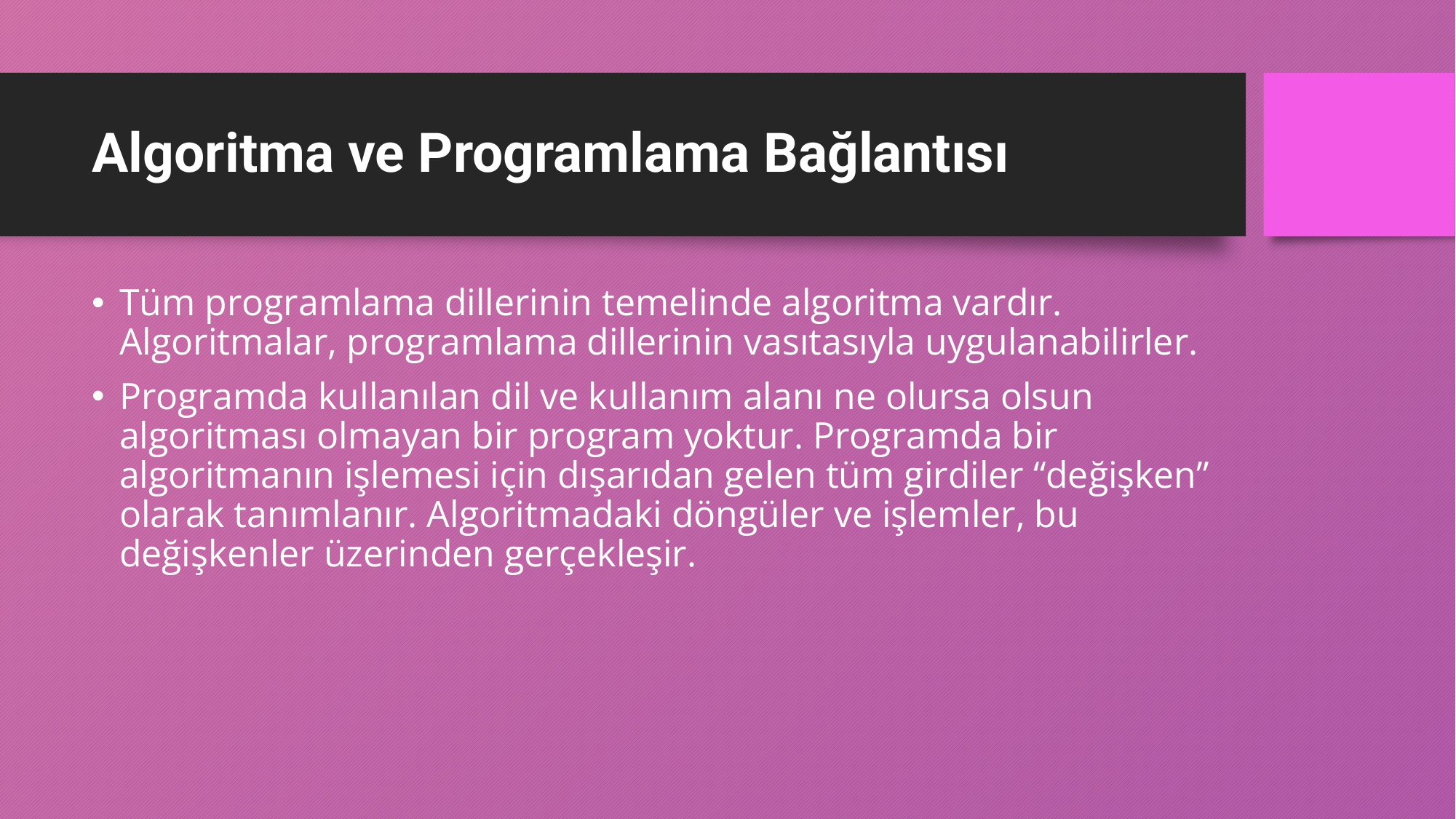

# Algoritma ve Programlama Bağlantısı
Tüm programlama dillerinin temelinde algoritma vardır. Algoritmalar, programlama dillerinin vasıtasıyla uygulanabilirler.
Programda kullanılan dil ve kullanım alanı ne olursa olsun algoritması olmayan bir program yoktur. Programda bir algoritmanın işlemesi için dışarıdan gelen tüm girdiler “değişken” olarak tanımlanır. Algoritmadaki döngüler ve işlemler, bu değişkenler üzerinden gerçekleşir.